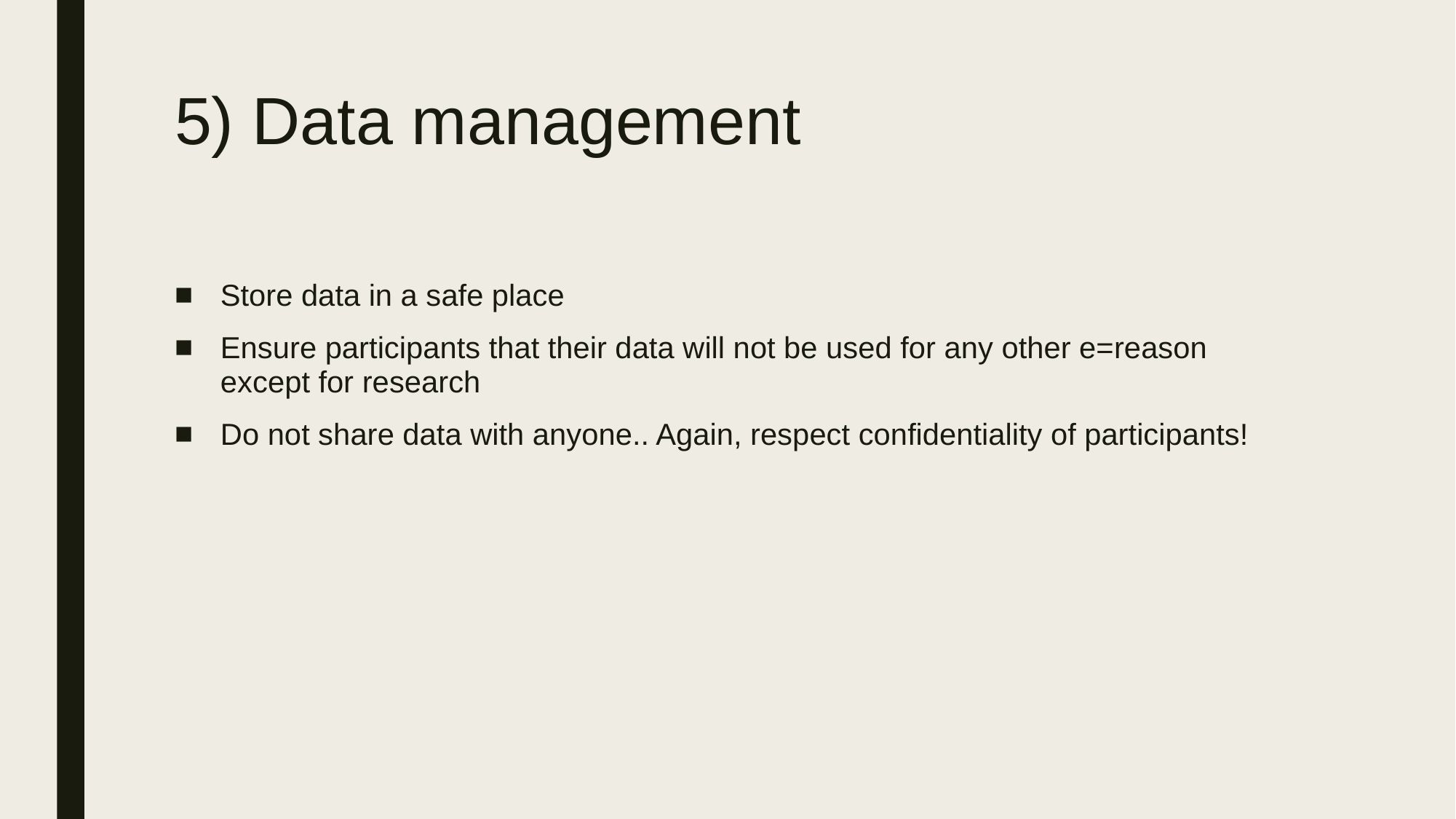

# 5) Data management
Store data in a safe place
Ensure participants that their data will not be used for any other e=reason except for research
Do not share data with anyone.. Again, respect confidentiality of participants!